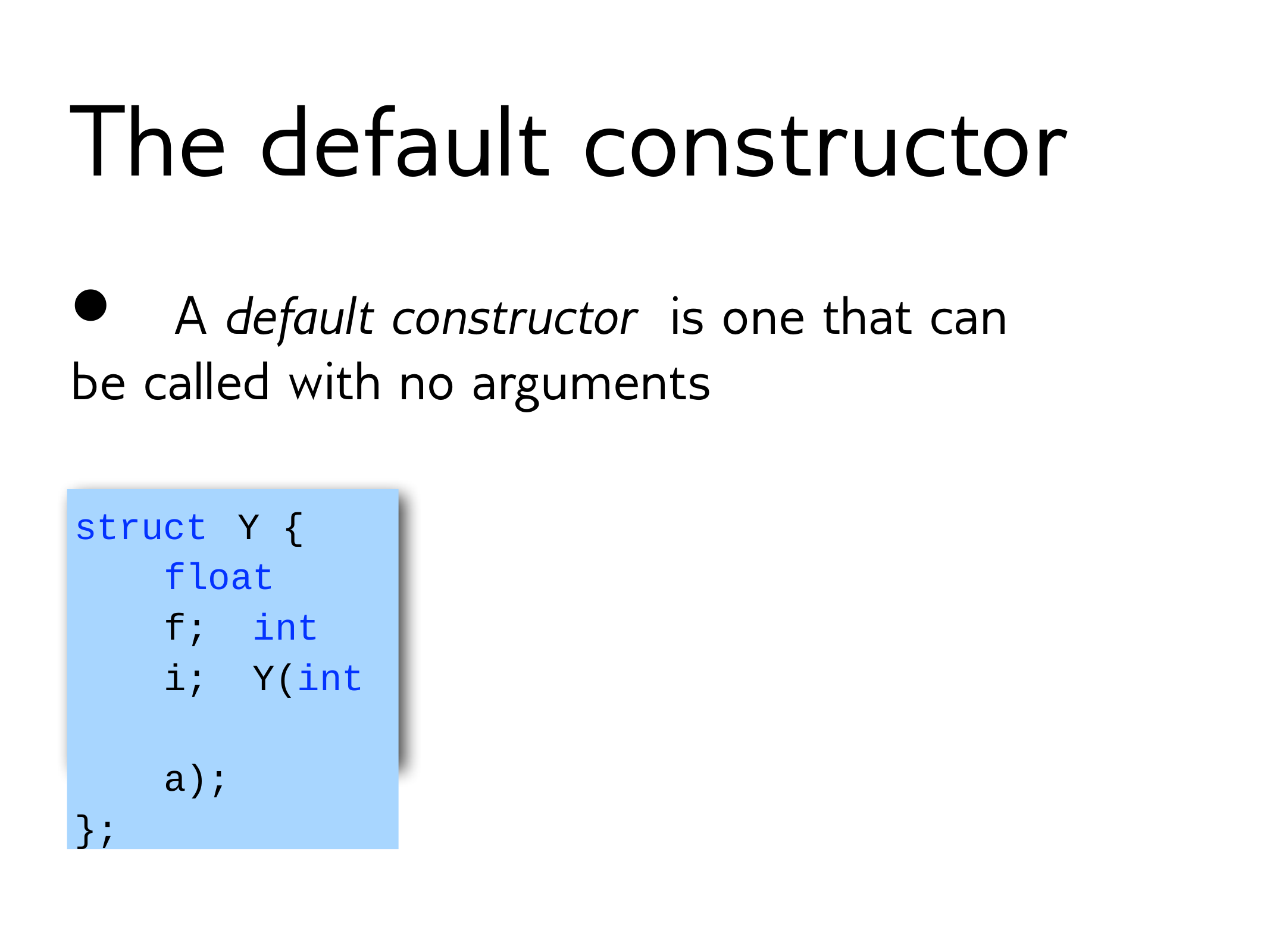

# The default constructor
   A default constructor  is one that can    	be called with no arguments

struct	Y	{
float	f;  int	i;  Y(int	a);
};